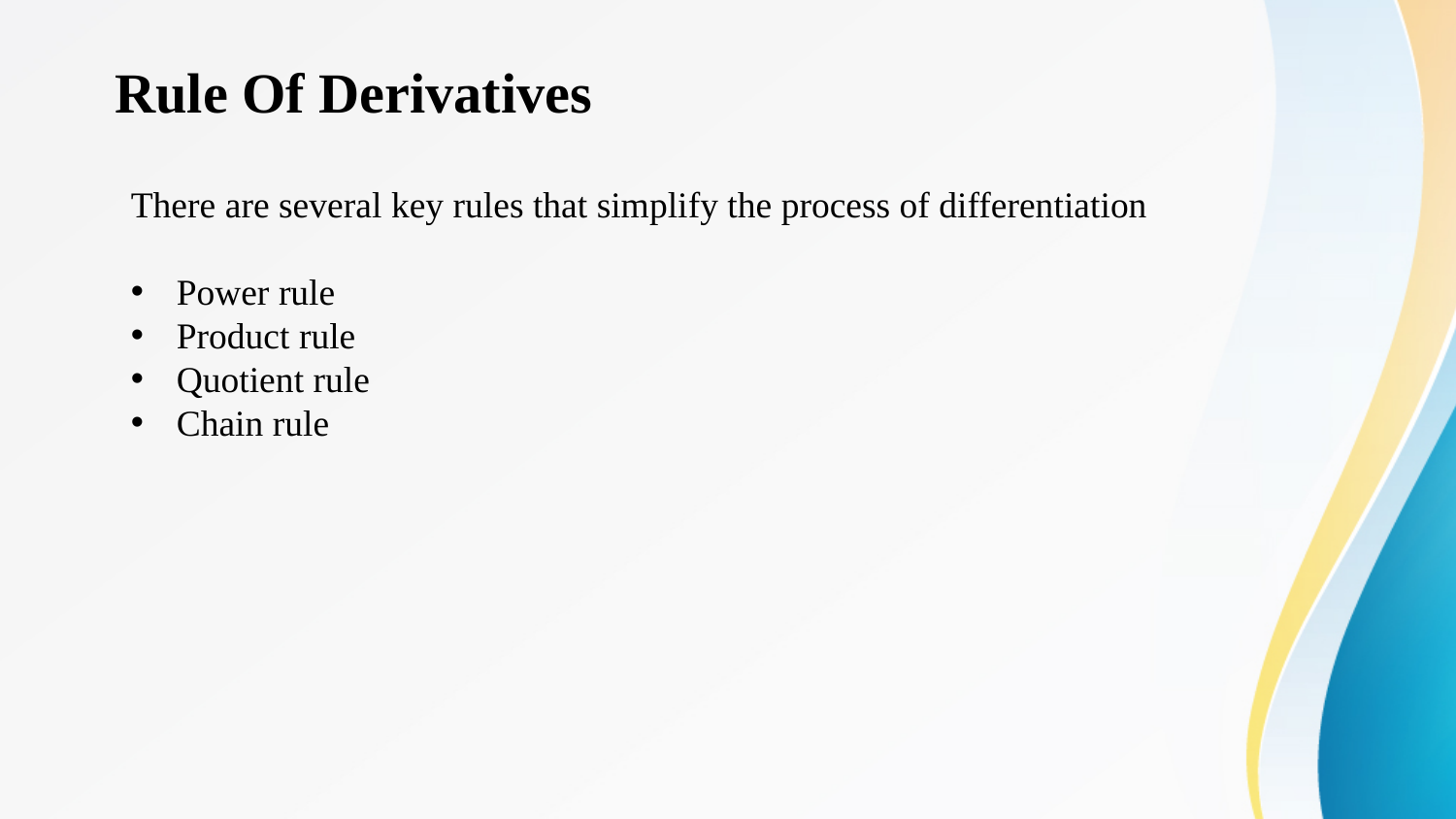

Rule Of Derivatives
There are several key rules that simplify the process of differentiation

Power rule
Product rule
Quotient rule
Chain rule